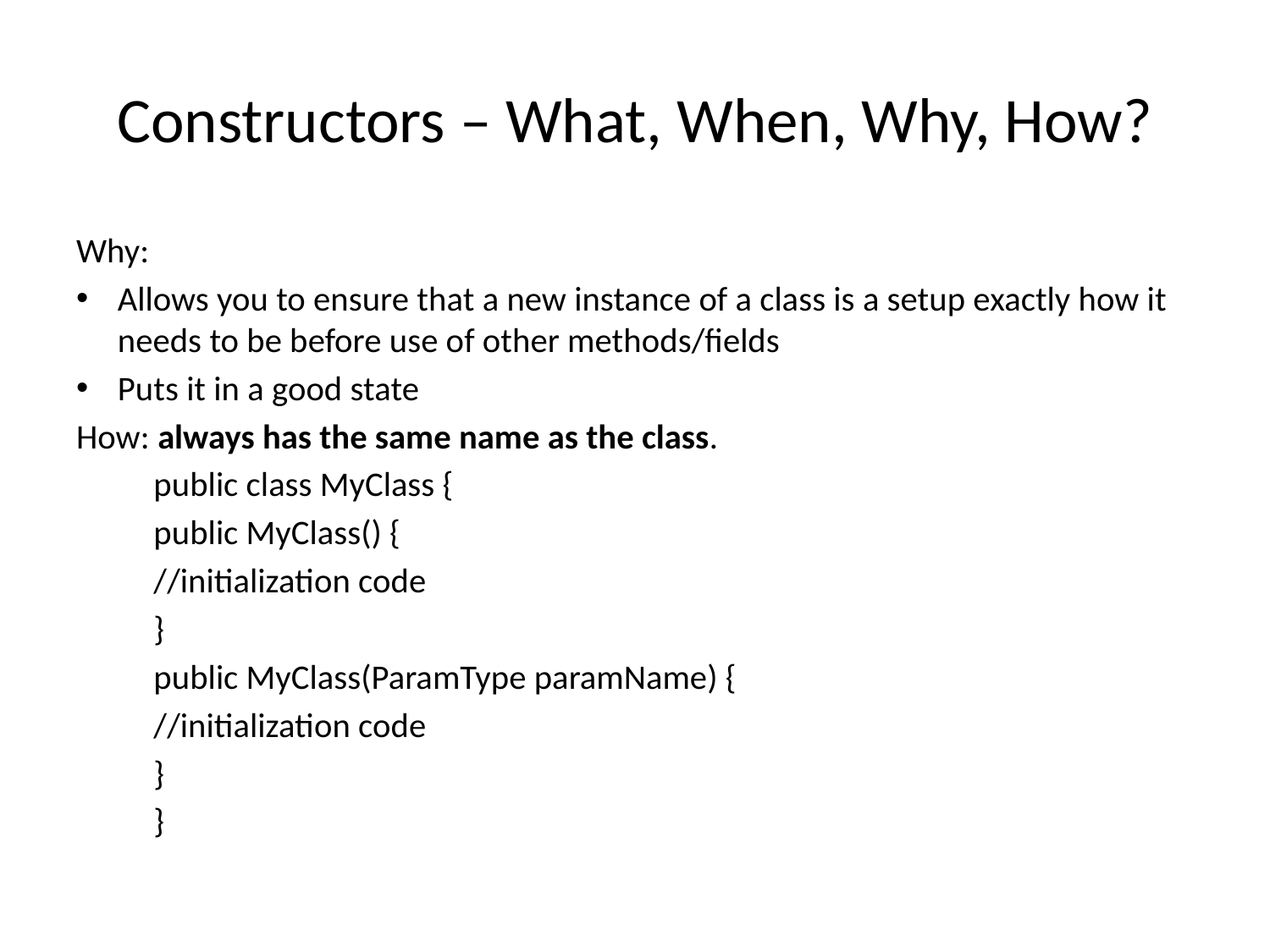

# Constructors – What, When, Why, How?
Why:
Allows you to ensure that a new instance of a class is a setup exactly how it needs to be before use of other methods/fields
Puts it in a good state
How: always has the same name as the class.
	public class MyClass {
		public MyClass() {
			//initialization code
		}
		public MyClass(ParamType paramName) {
			//initialization code
		}
	}